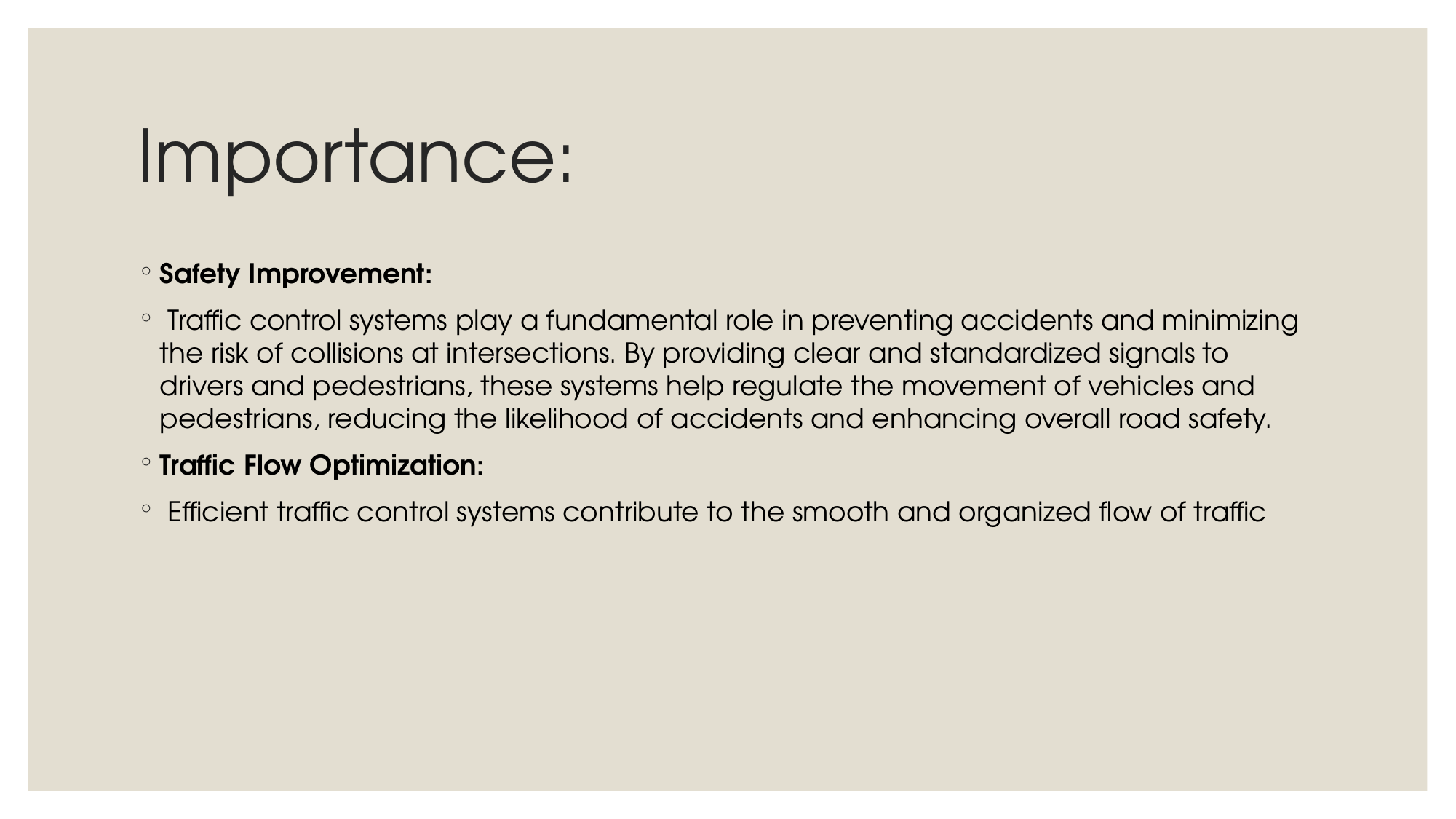

# Importance:
Safety Improvement:
 Traffic control systems play a fundamental role in preventing accidents and minimizing the risk of collisions at intersections. By providing clear and standardized signals to drivers and pedestrians, these systems help regulate the movement of vehicles and pedestrians, reducing the likelihood of accidents and enhancing overall road safety.
Traffic Flow Optimization:
 Efficient traffic control systems contribute to the smooth and organized flow of traffic